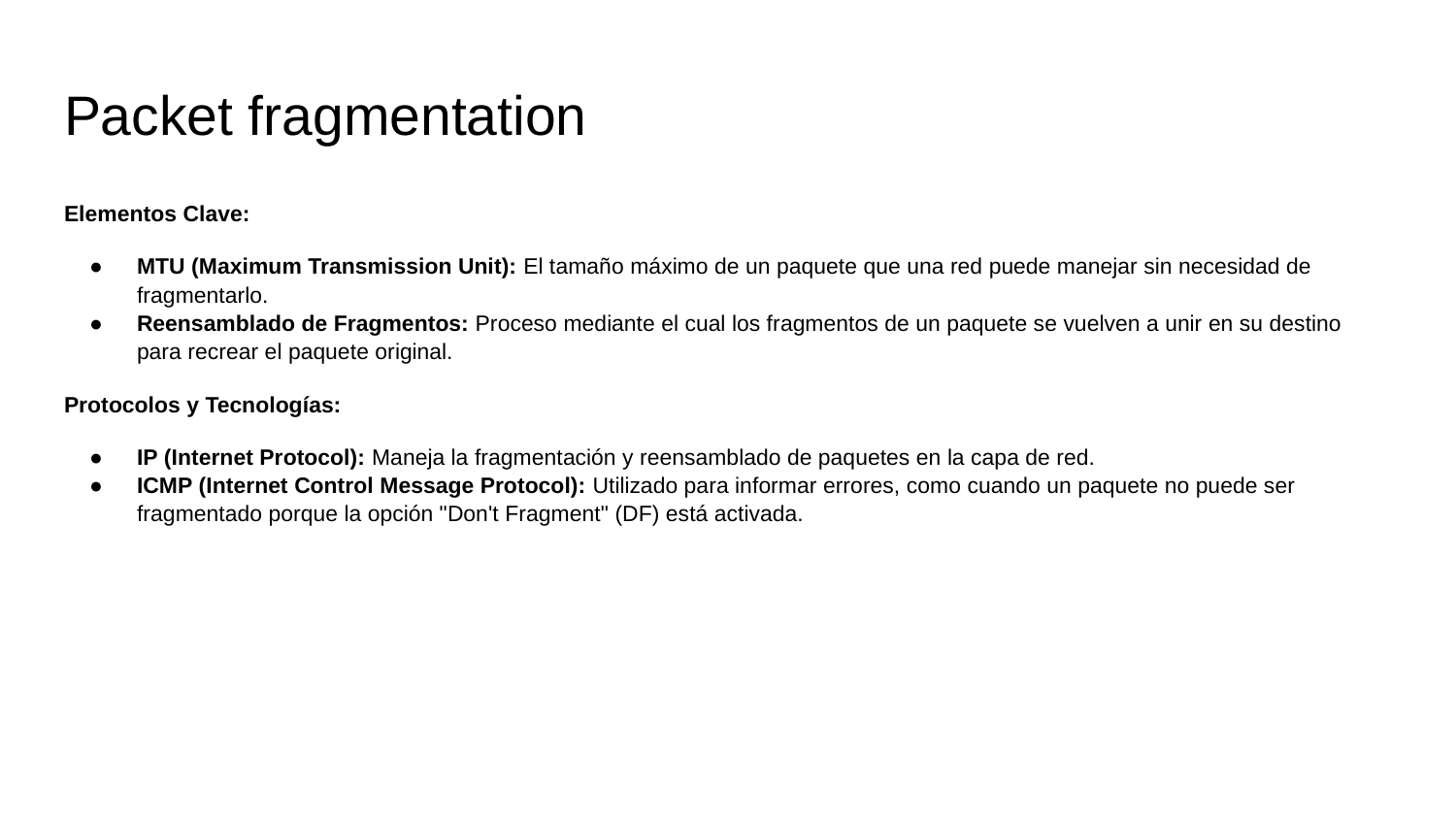

# Packet fragmentation

Elementos Clave:
MTU (Maximum Transmission Unit): El tamaño máximo de un paquete que una red puede manejar sin necesidad de fragmentarlo.
Reensamblado de Fragmentos: Proceso mediante el cual los fragmentos de un paquete se vuelven a unir en su destino para recrear el paquete original.
Protocolos y Tecnologías:
IP (Internet Protocol): Maneja la fragmentación y reensamblado de paquetes en la capa de red.
ICMP (Internet Control Message Protocol): Utilizado para informar errores, como cuando un paquete no puede ser fragmentado porque la opción "Don't Fragment" (DF) está activada.